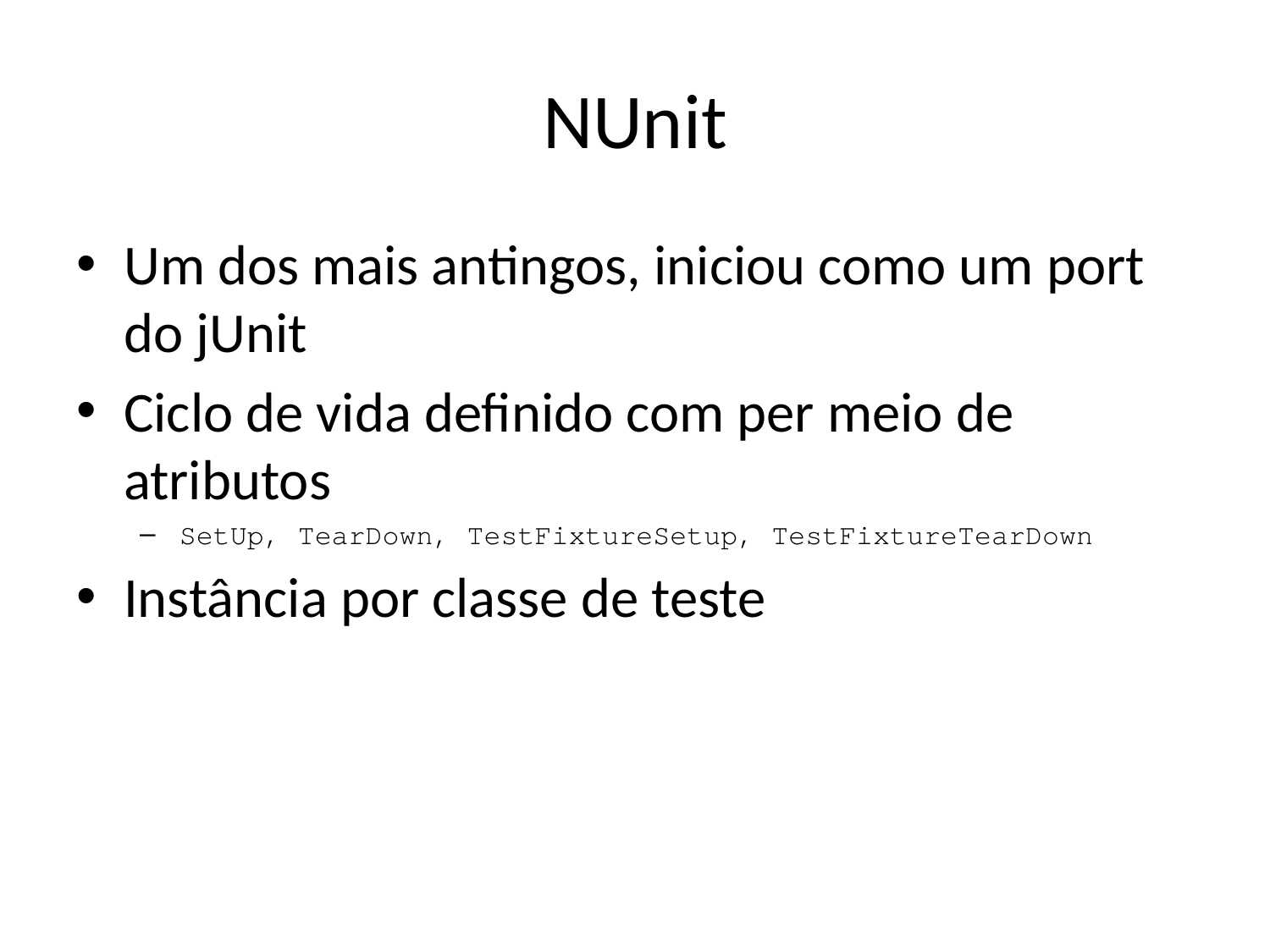

# NUnit
Um dos mais antingos, iniciou como um port do jUnit
Ciclo de vida definido com per meio de atributos
SetUp, TearDown, TestFixtureSetup, TestFixtureTearDown
Instância por classe de teste